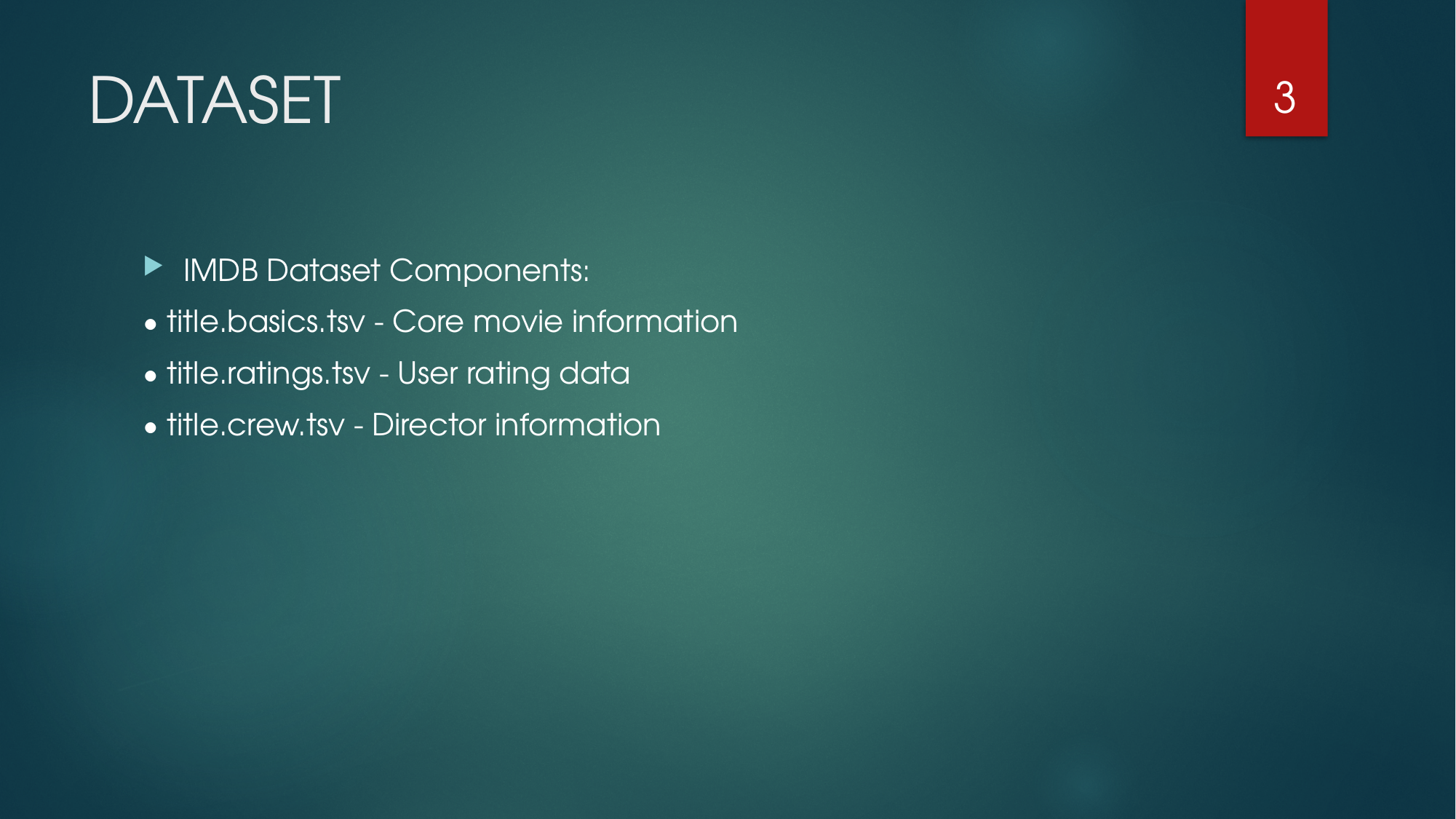

3
# DATASET
IMDB Dataset Components:
• title.basics.tsv - Core movie information
• title.ratings.tsv - User rating data
• title.crew.tsv - Director information